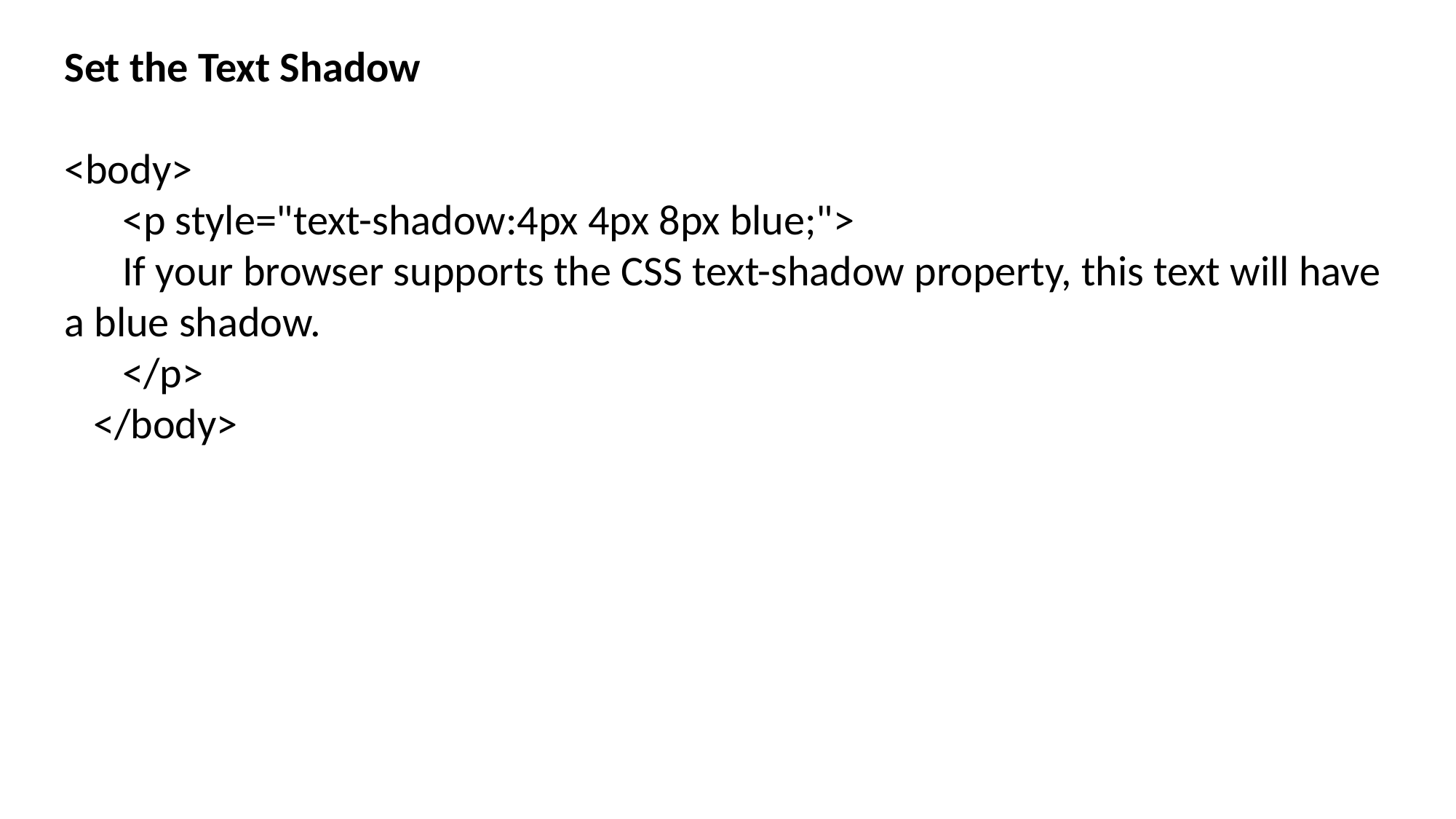

Set the Text Shadow

<body>
      <p style="text-shadow:4px 4px 8px blue;">
      If your browser supports the CSS text-shadow property, this text will have a blue shadow.
      </p>
   </body>